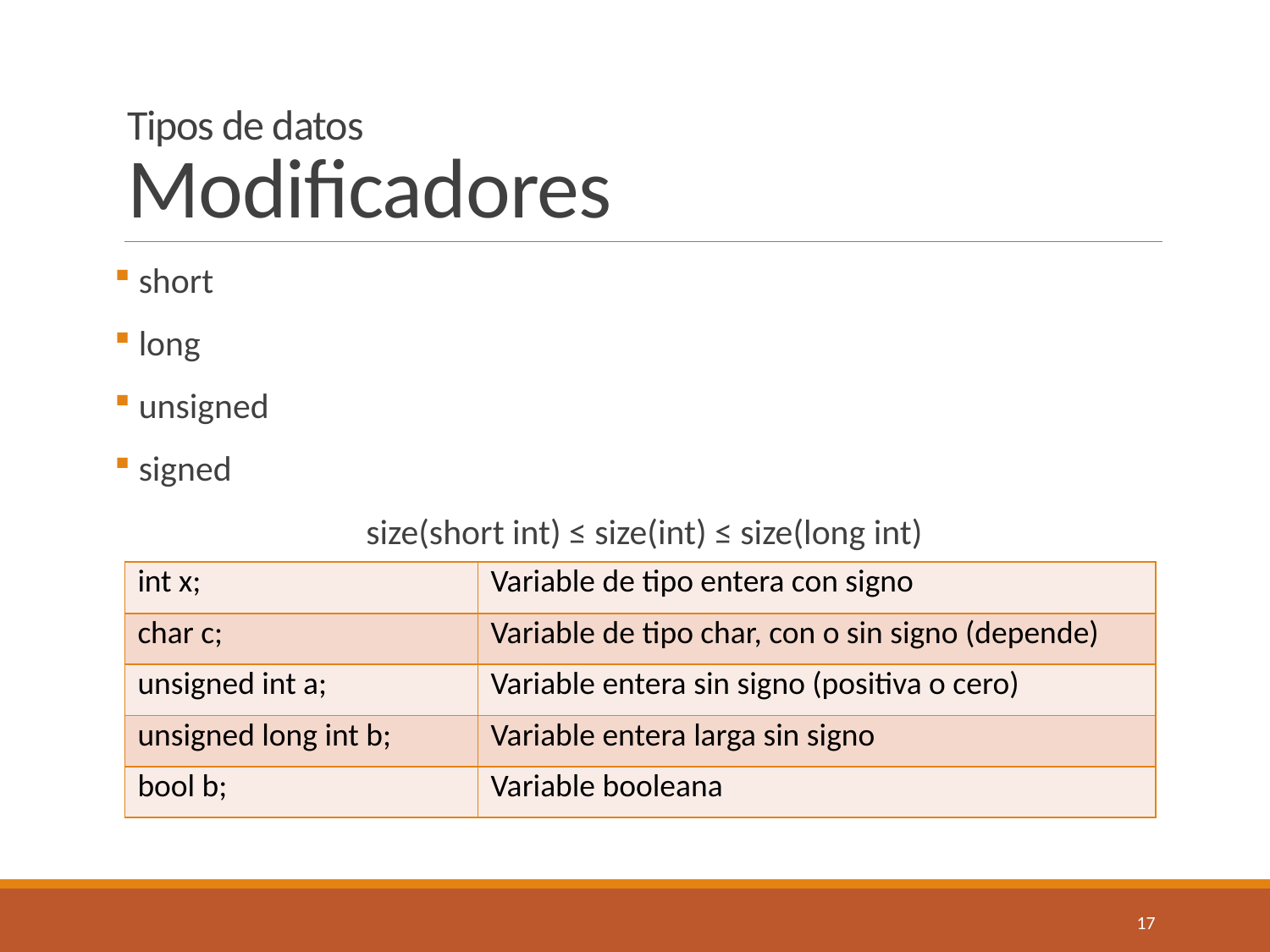

# Tipos de datos Modificadores
 short
 long
 unsigned
 signed
size(short int) ≤ size(int) ≤ size(long int)

| int x; | Variable de tipo entera con signo |
| --- | --- |
| char c; | Variable de tipo char, con o sin signo (depende) |
| unsigned int a; | Variable entera sin signo (positiva o cero) |
| unsigned long int b; | Variable entera larga sin signo |
| bool b; | Variable booleana |
17